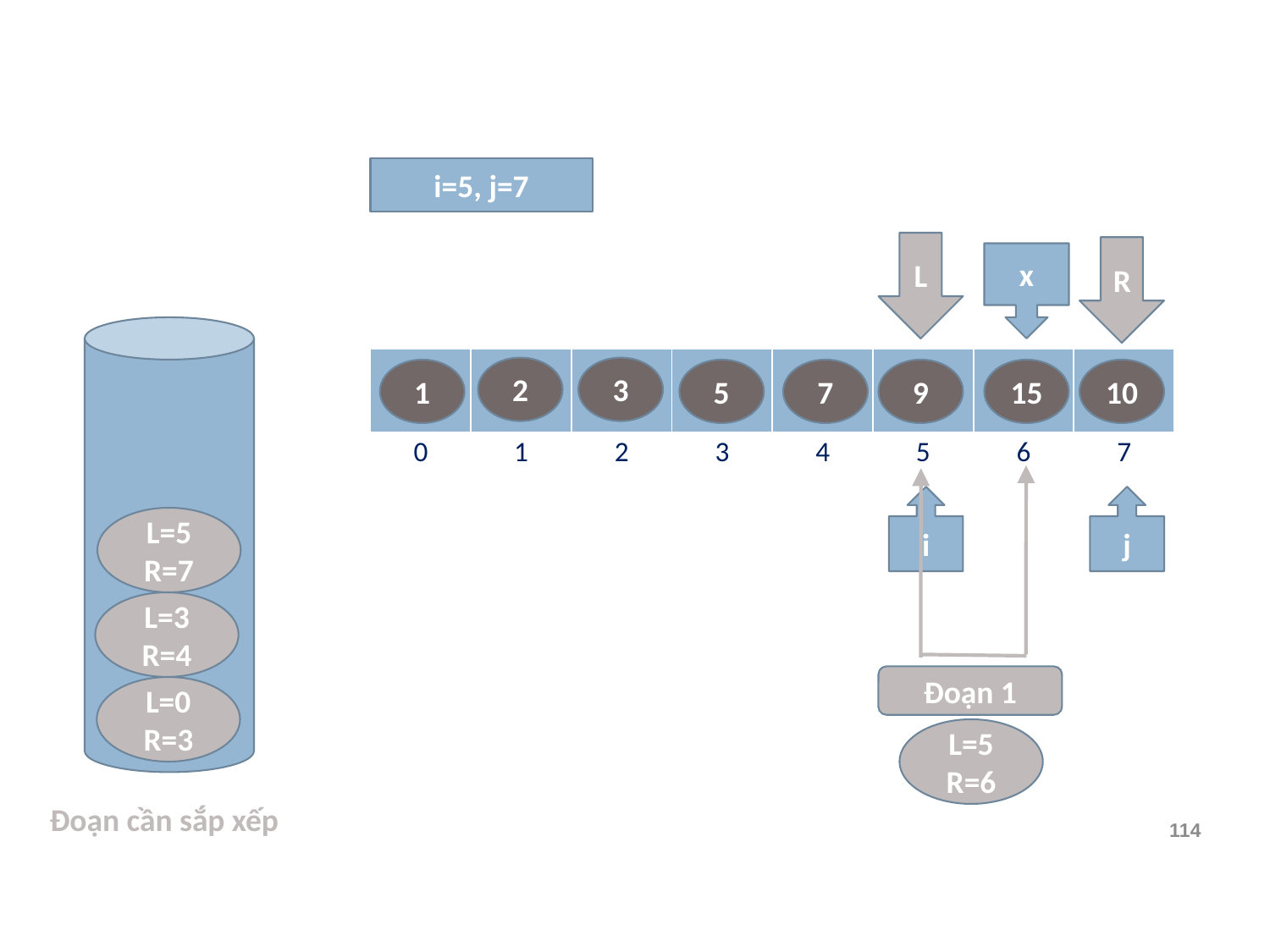

i=5, j=7
L
R
x

|  |  |  |  |  |  |  |  |
| --- | --- | --- | --- | --- | --- | --- | --- |
| 0 | 1 | 2 | 3 | 4 | 5 | 6 | 7 |
2
3
1
5
7
9
15
10
Đoạn 1
i
j
L=5
R=7
L=3
R=4
L=0
R=3
L=5
R=6
Đoạn cần sắp xếp
114